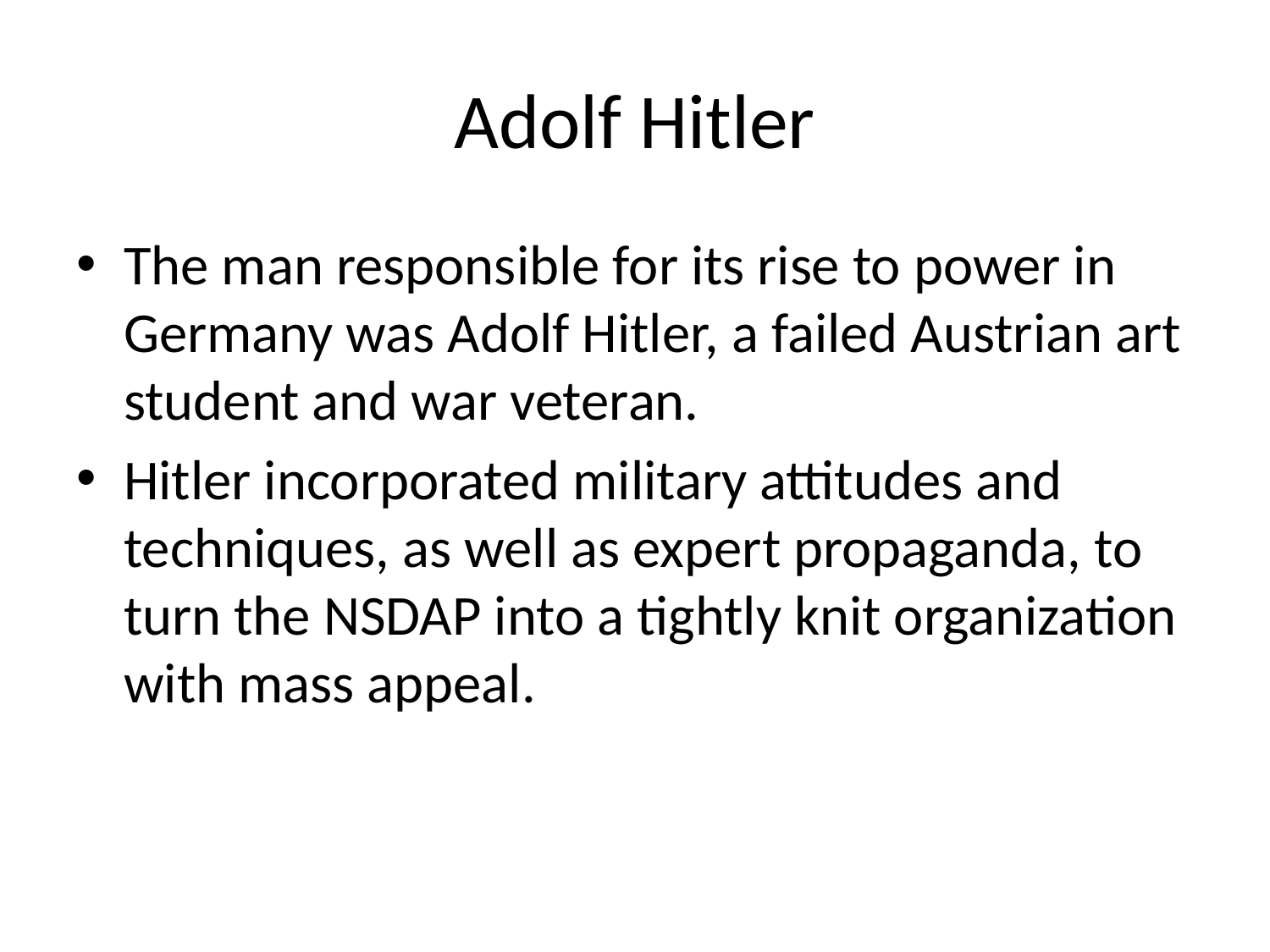

# Adolf Hitler
The man responsible for its rise to power in Germany was Adolf Hitler, a failed Austrian art student and war veteran.
Hitler incorporated military attitudes and techniques, as well as expert propaganda, to turn the NSDAP into a tightly knit organization with mass appeal.